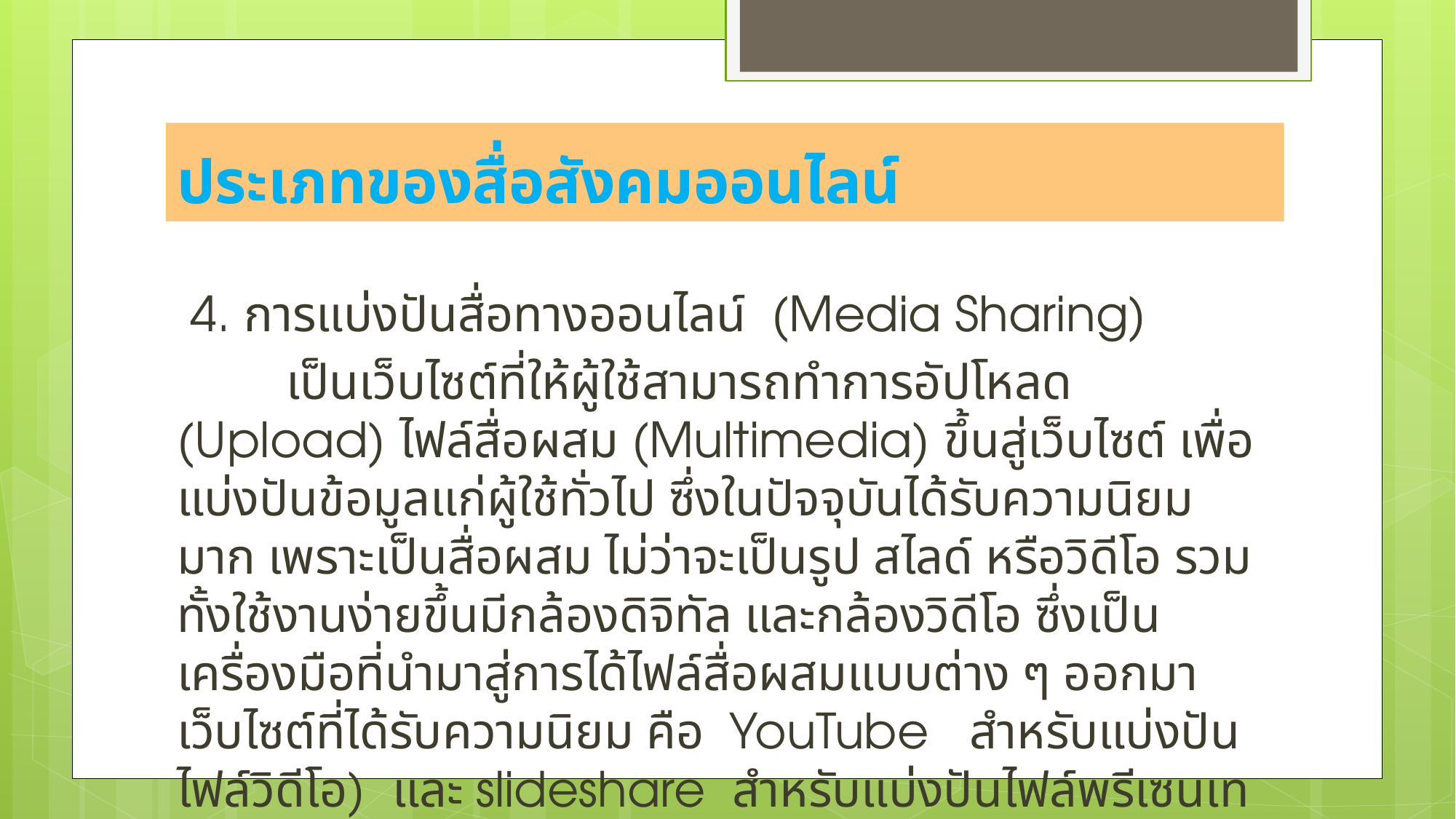

# ประเภทของสื่อสังคมออนไลน์
 4. การแบ่งปันสื่อทางออนไลน์  (Media Sharing)
	เป็นเว็บไซต์ที่ให้ผู้ใช้สามารถทำการอัปโหลด (Upload) ไฟล์สื่อผสม (Multimedia) ขึ้นสู่เว็บไซต์ เพื่อแบ่งปันข้อมูลแก่ผู้ใช้ทั่วไป ซึ่งในปัจจุบันได้รับความนิยมมาก เพราะเป็นสื่อผสม ไม่ว่าจะเป็นรูป สไลด์ หรือวิดีโอ รวมทั้งใช้งานง่ายขึ้นมีกล้องดิจิทัล และกล้องวิดีโอ ซึ่งเป็นเครื่องมือที่นำมาสู่การได้ไฟล์สื่อผสมแบบต่าง ๆ ออกมา เว็บไซต์ที่ได้รับความนิยม คือ  YouTube   สำหรับแบ่งปันไฟล์วิดีโอ)  และ slideshare  สำหรับแบ่งปันไฟล์พรีเซนเทชัน)